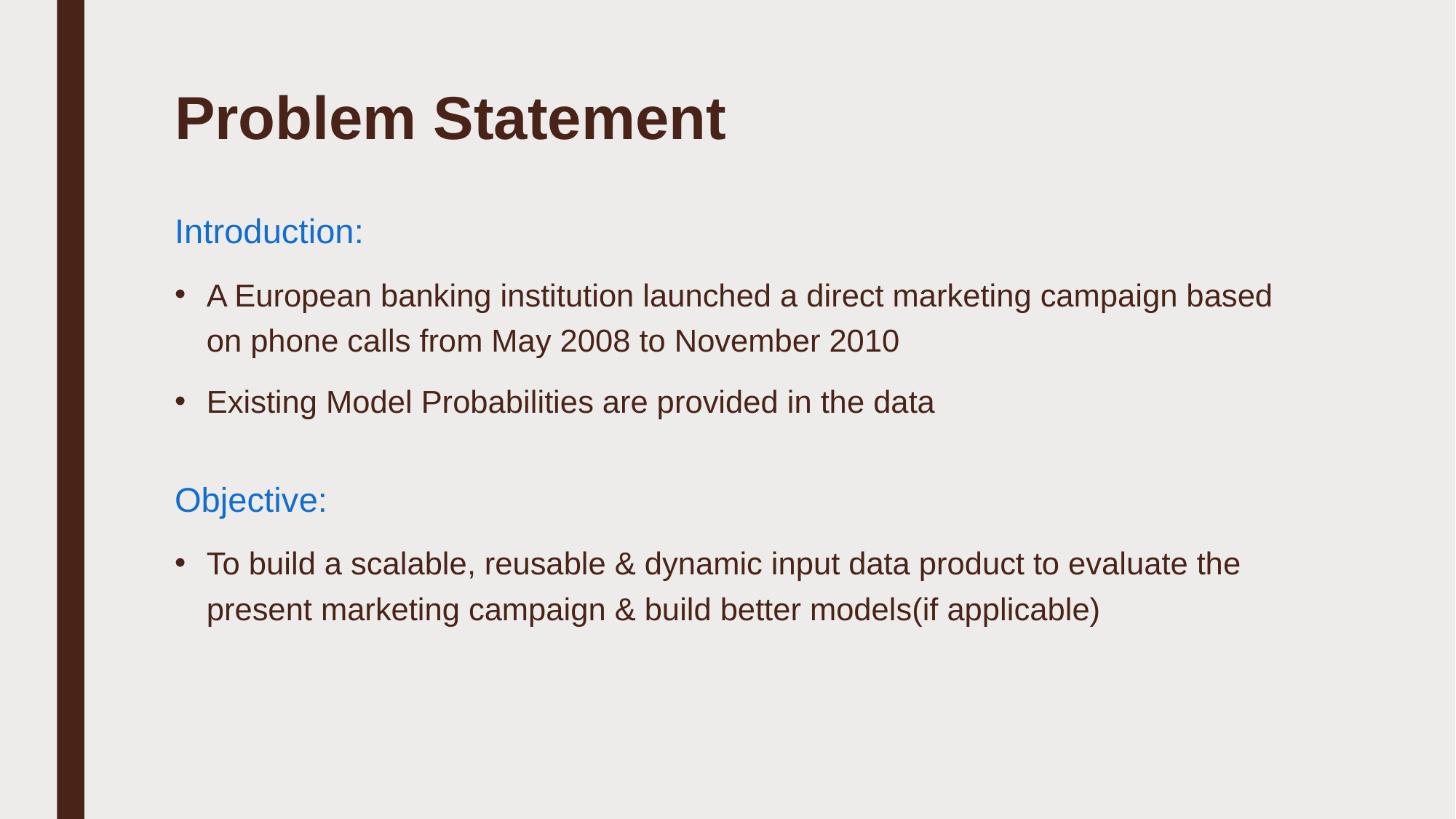

# Problem Statement
Introduction:
A European banking institution launched a direct marketing campaign based on phone calls from May 2008 to November 2010
Existing Model Probabilities are provided in the data

Objective:
To build a scalable, reusable & dynamic input data product to evaluate the present marketing campaign & build better models(if applicable)